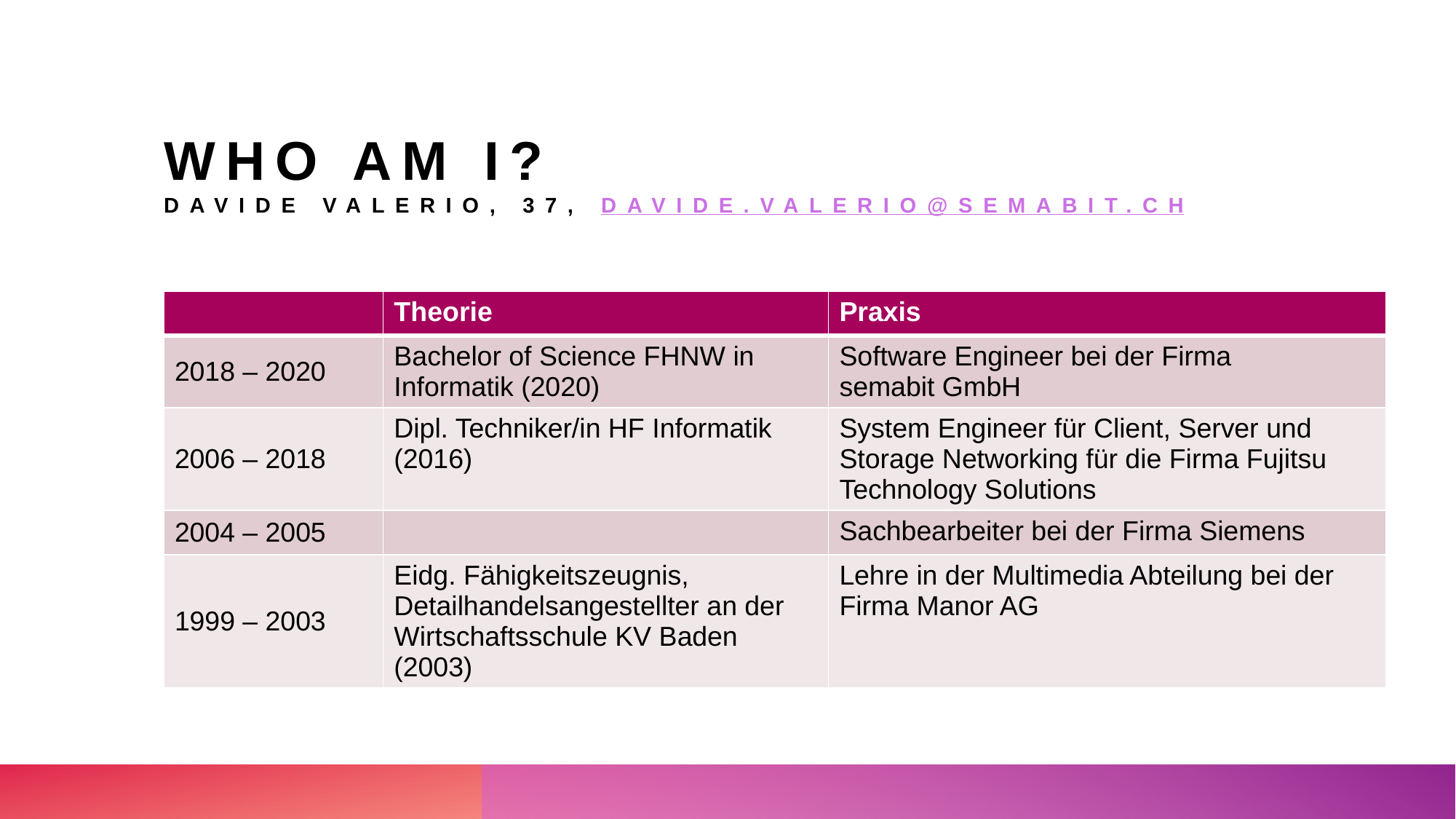

# Who am I? Davide Valerio, 37, davide.valerio@semabit.ch
|  | Theorie | Praxis |
| --- | --- | --- |
| 2018 – 2020 | Bachelor of Science FHNW in Informatik (2020) | Software Engineer bei der Firma semabit GmbH |
| 2006 – 2018 | Dipl. Techniker/in HF Informatik (2016) | System Engineer für Client, Server und Storage Networking für die Firma Fujitsu Technology Solutions |
| 2004 – 2005 |  | Sachbearbeiter bei der Firma Siemens |
| 1999 – 2003 | Eidg. Fähigkeitszeugnis, Detailhandelsangestellter an der Wirtschaftsschule KV Baden (2003) | Lehre in der Multimedia Abteilung bei der Firma Manor AG |